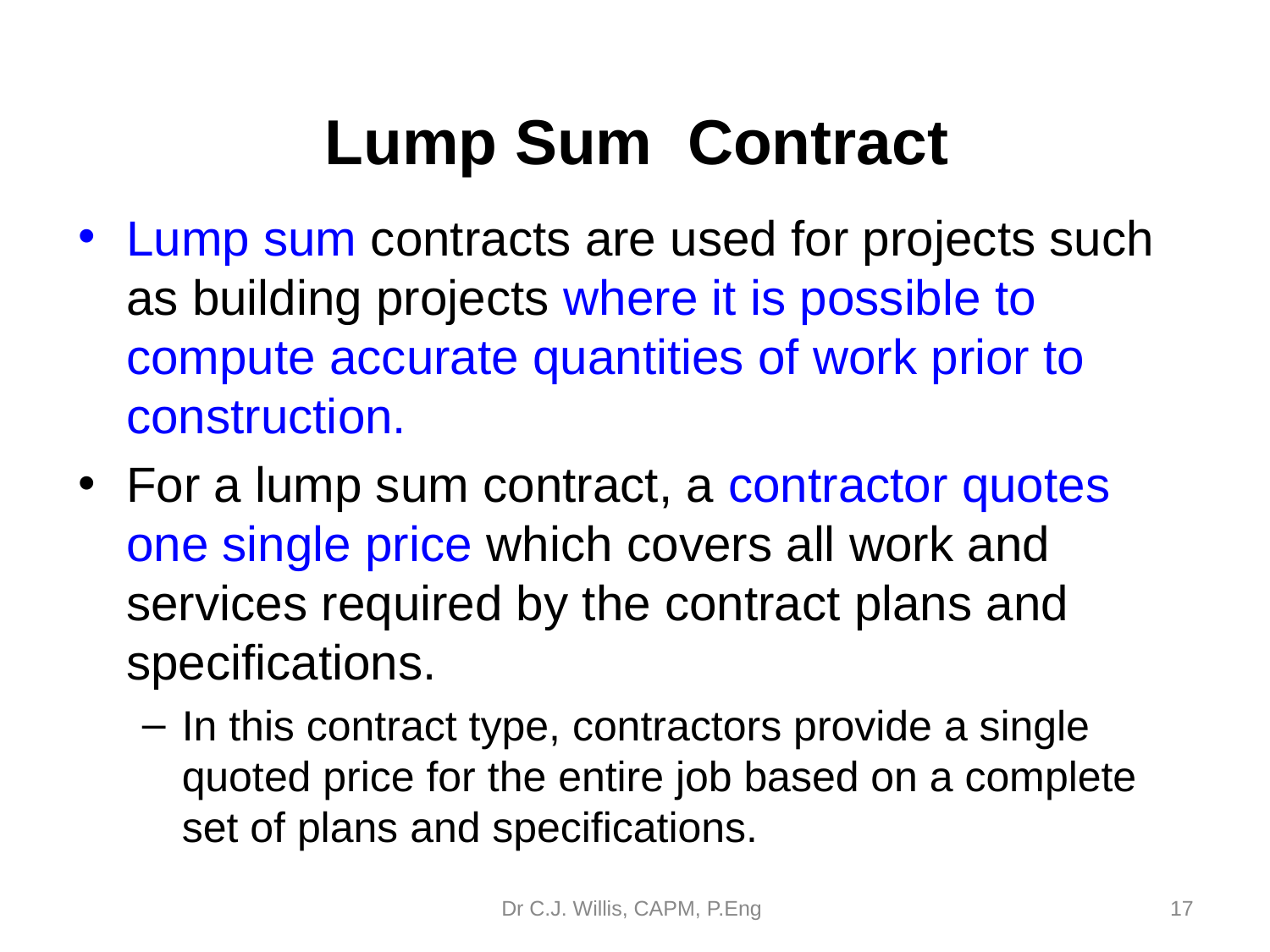

# Lump Sum  Contract
Lump sum contracts are used for projects such as building projects where it is possible to compute accurate quantities of work prior to construction.
For a lump sum contract, a contractor quotes one single price which covers all work and services required by the contract plans and specifications.
In this contract type, contractors provide a single quoted price for the entire job based on a complete set of plans and specifications.

Dr C.J. Willis, CAPM, P.Eng
17